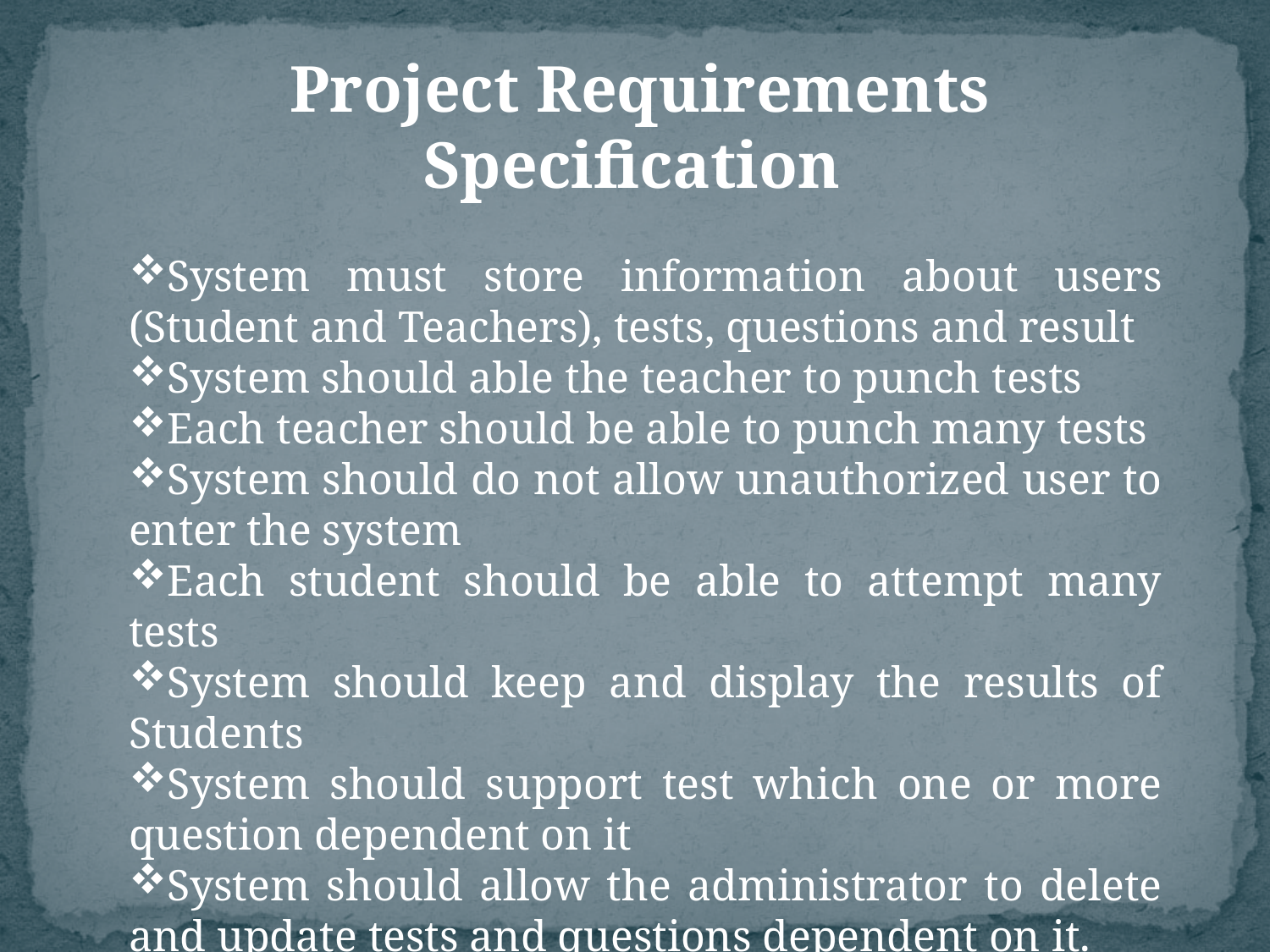

Project Requirements Specification
System must store information about users (Student and Teachers), tests, questions and result
System should able the teacher to punch tests
Each teacher should be able to punch many tests
System should do not allow unauthorized user to enter the system
Each student should be able to attempt many tests
System should keep and display the results of Students
System should support test which one or more question dependent on it
System should allow the administrator to delete and update tests and questions dependent on it.